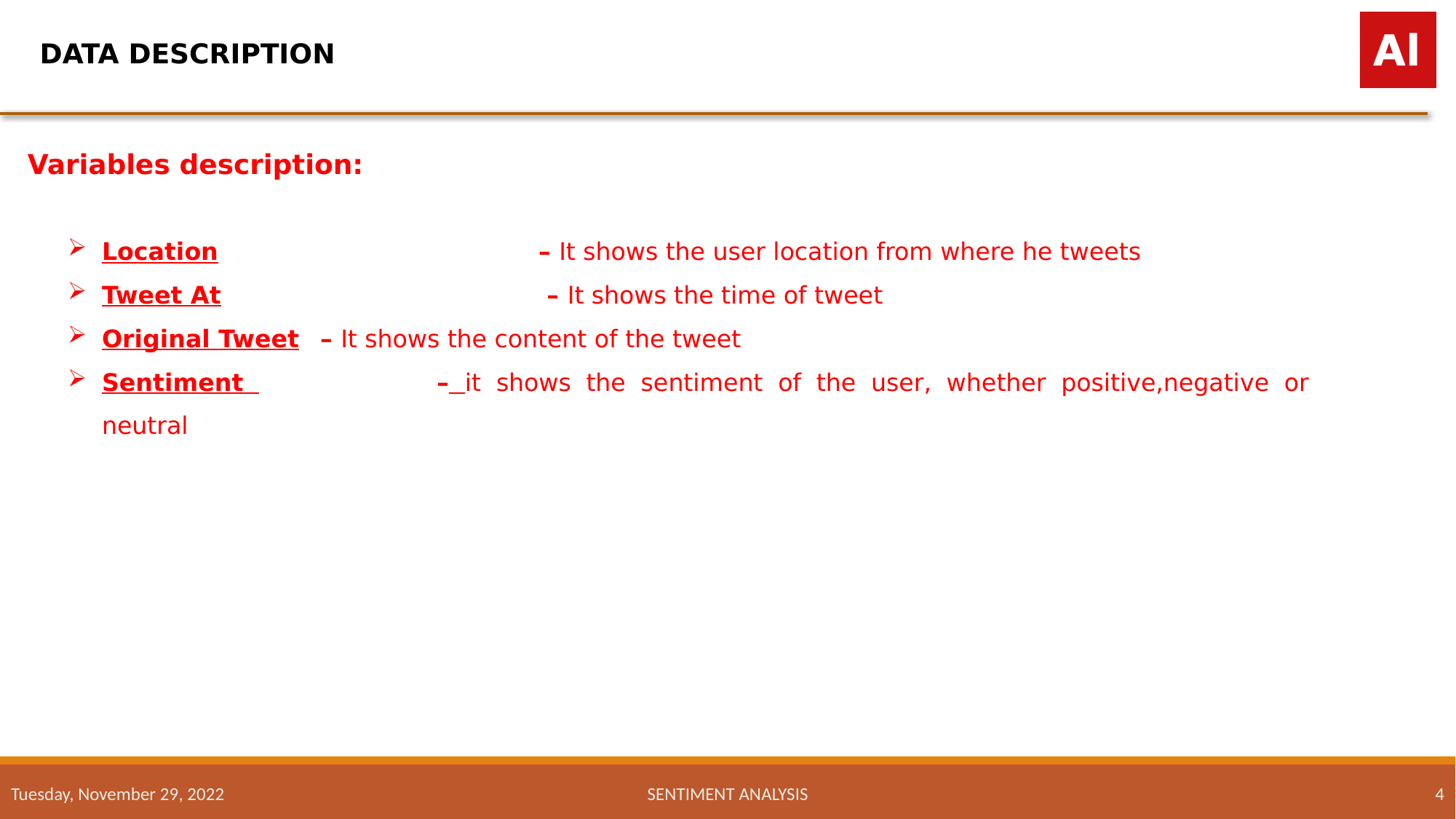

DATA DESCRIPTION
Variables description:
Location 			– It shows the user location from where he tweets
Tweet At			 – It shows the time of tweet
Original Tweet 	– It shows the content of the tweet
Sentiment 		– it shows the sentiment of the user, whether positive,negative or neutral
Tuesday, November 29, 2022
SENTIMENT ANALYSIS
4